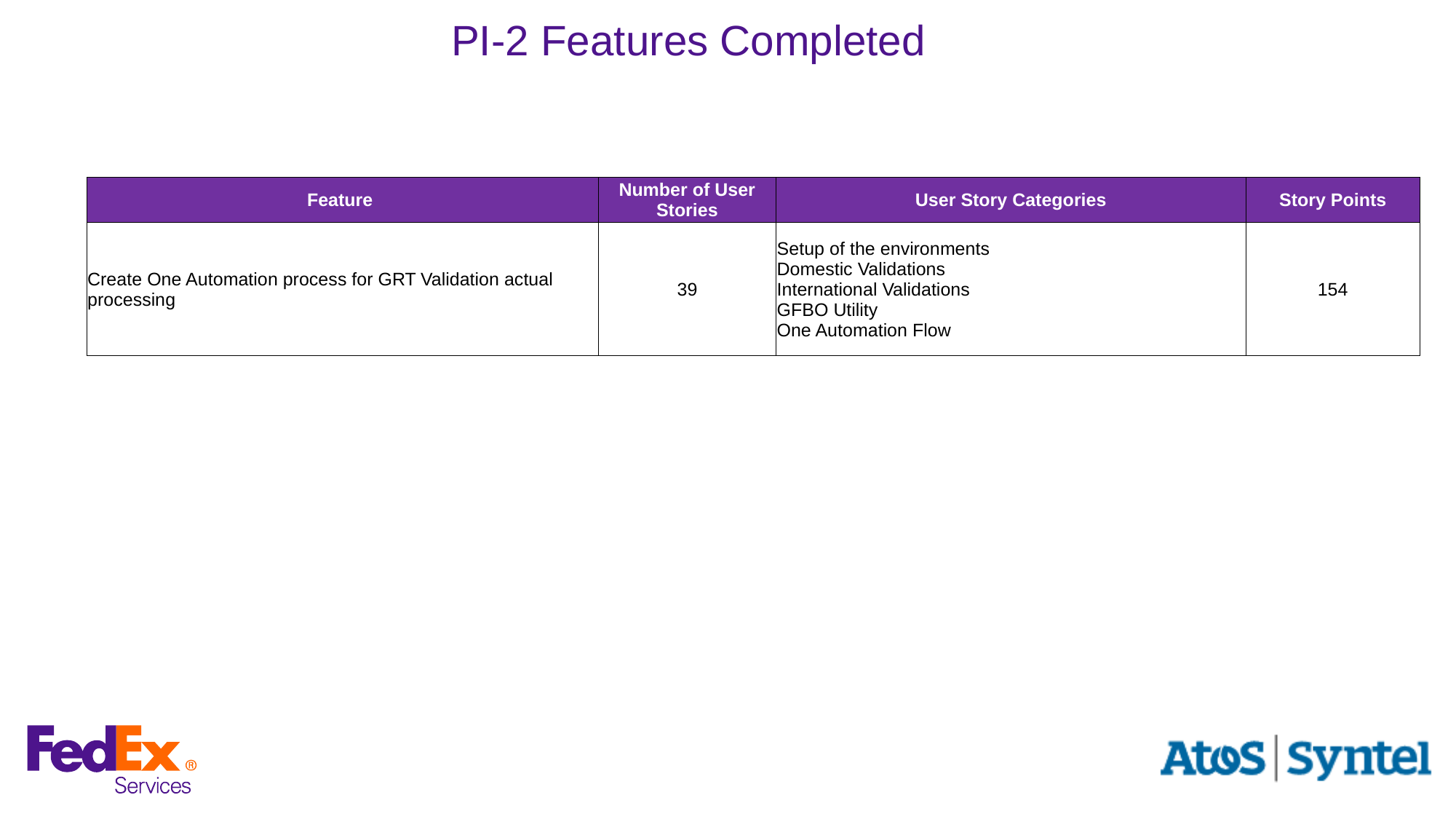

# PI-2 Features Completed
| Feature | Number of User Stories | User Story Categories | Story Points |
| --- | --- | --- | --- |
| Create One Automation process for GRT Validation actual processing | 39 | Setup of the environments Domestic Validations International Validations GFBO Utility One Automation Flow | 154 |